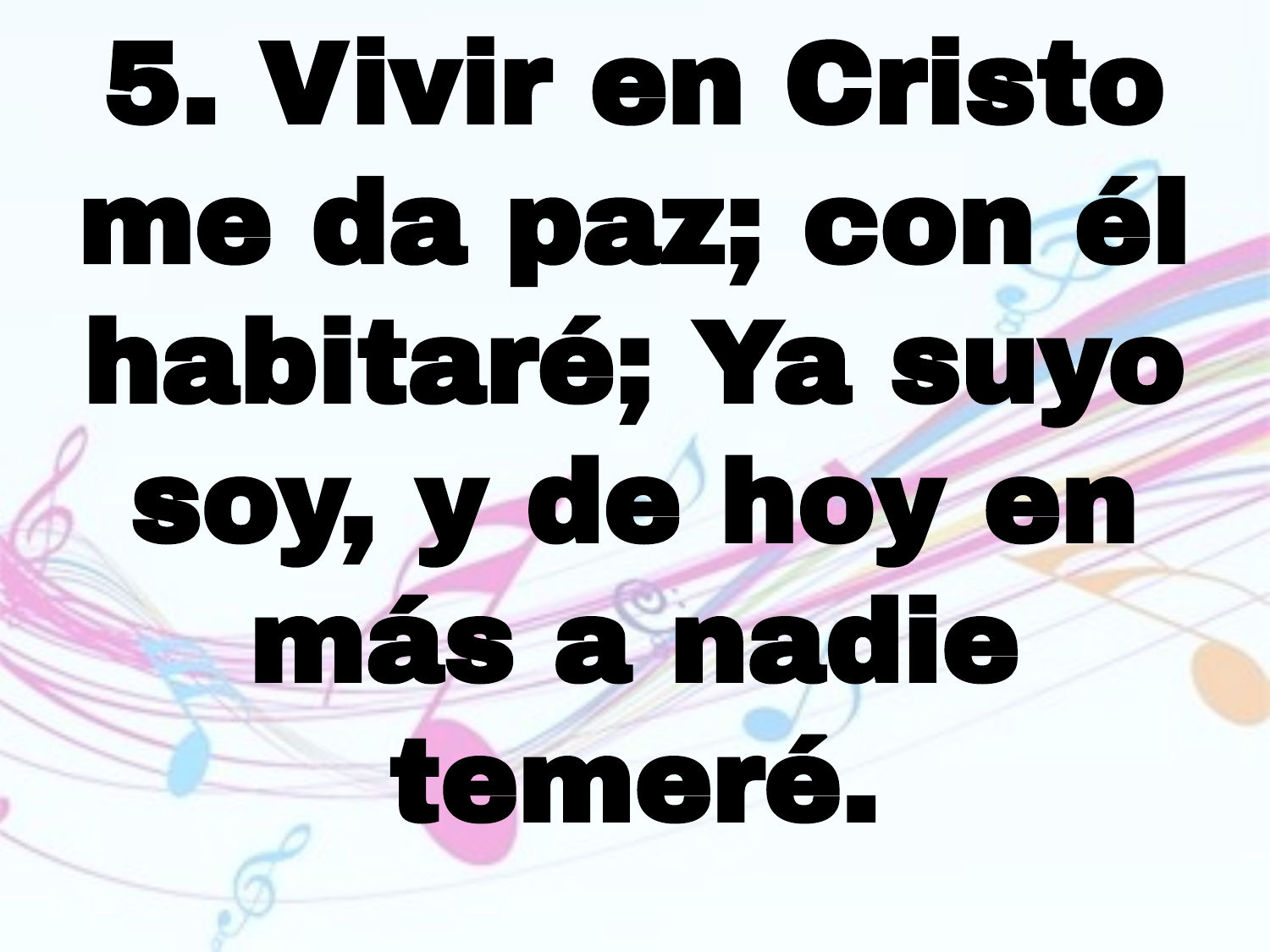

5. Vivir en Cristo me da paz; con él
habitaré; Ya suyo soy, y de hoy en más a nadie temeré.